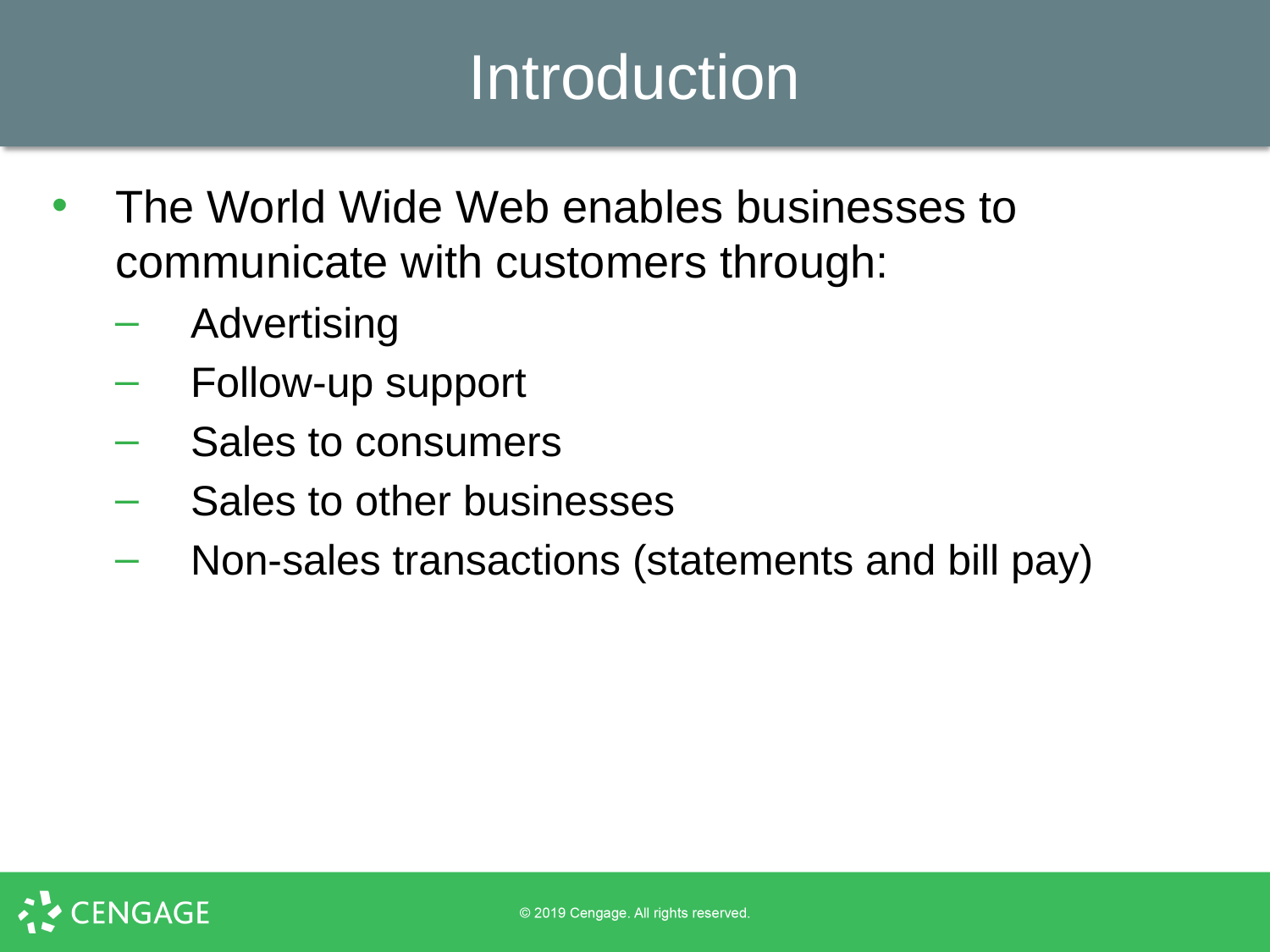

# Introduction
The World Wide Web enables businesses to communicate with customers through:
 Advertising
 Follow-up support
 Sales to consumers
 Sales to other businesses
 Non-sales transactions (statements and bill pay)